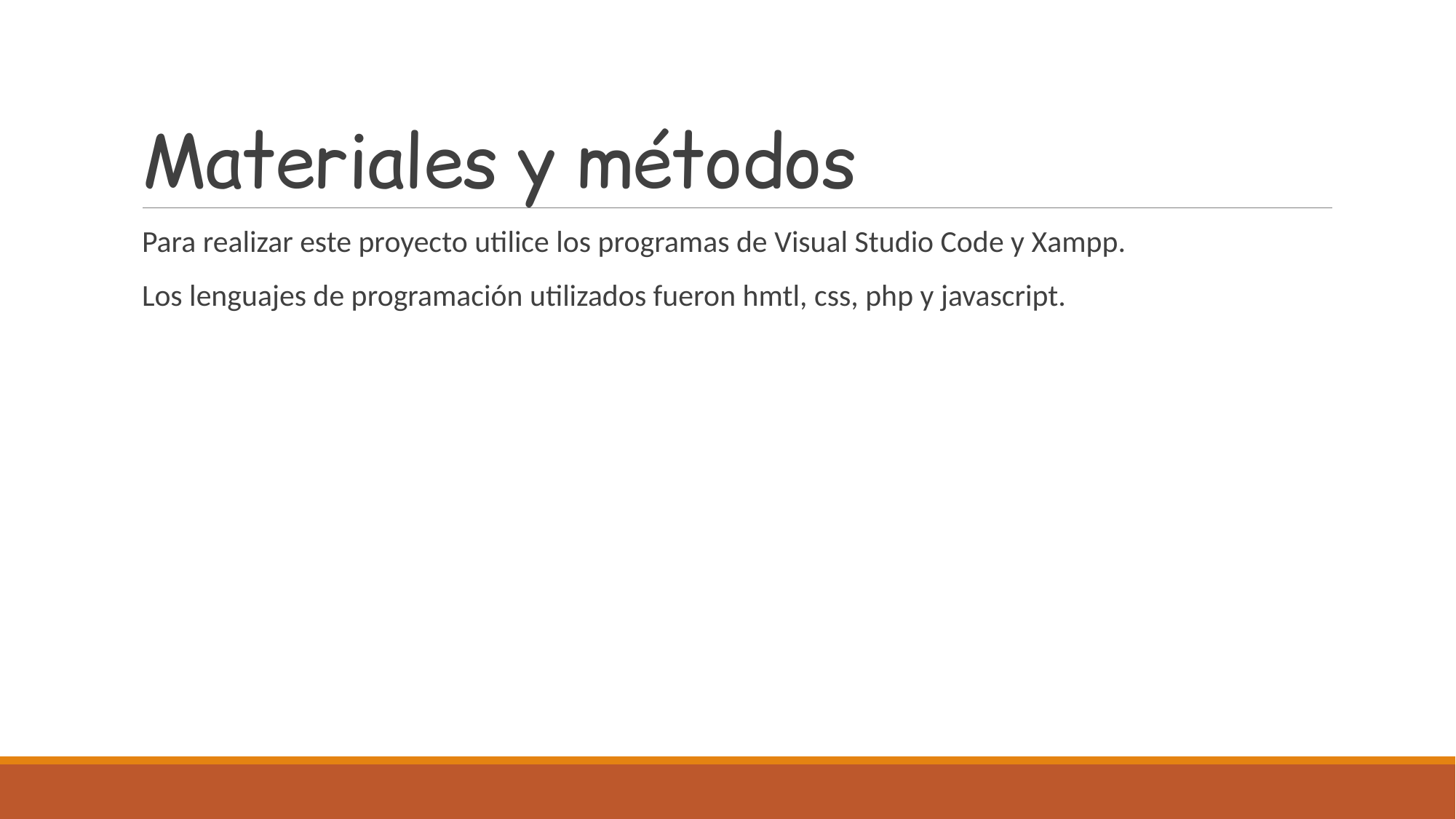

# Materiales y métodos
Para realizar este proyecto utilice los programas de Visual Studio Code y Xampp.
Los lenguajes de programación utilizados fueron hmtl, css, php y javascript.